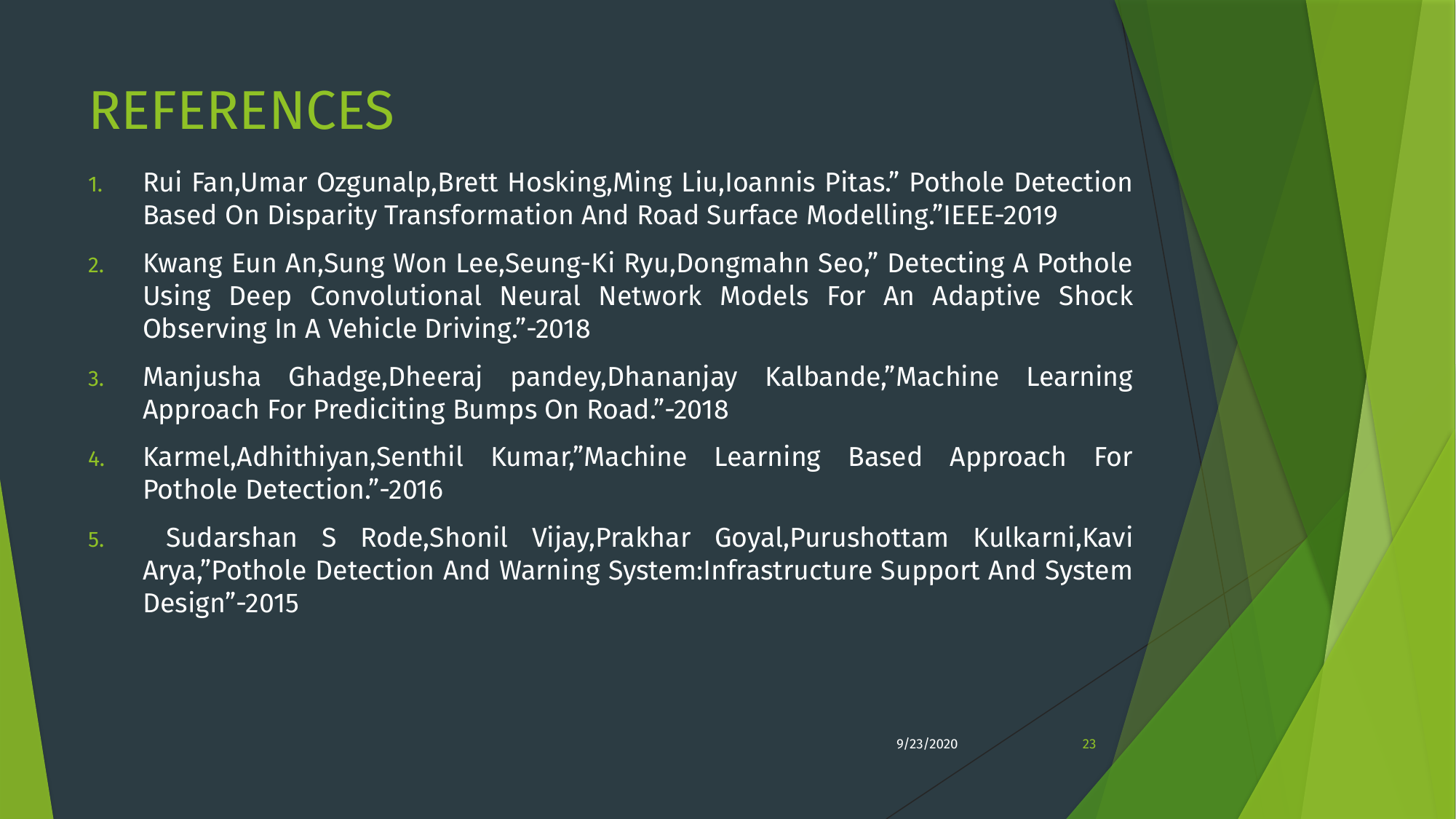

# REFERENCES
Rui Fan,Umar Ozgunalp,Brett Hosking,Ming Liu,Ioannis Pitas.” Pothole Detection Based On Disparity Transformation And Road Surface Modelling.”IEEE-2019
Kwang Eun An,Sung Won Lee,Seung-Ki Ryu,Dongmahn Seo,” Detecting A Pothole Using Deep Convolutional Neural Network Models For An Adaptive Shock Observing In A Vehicle Driving.”-2018
Manjusha Ghadge,Dheeraj pandey,Dhananjay Kalbande,”Machine Learning Approach For Prediciting Bumps On Road.”-2018
Karmel,Adhithiyan,Senthil Kumar,”Machine Learning Based Approach For Pothole Detection.”-2016
 Sudarshan S Rode,Shonil Vijay,Prakhar Goyal,Purushottam Kulkarni,Kavi Arya,”Pothole Detection And Warning System:Infrastructure Support And System Design”-2015

9/23/2020
23